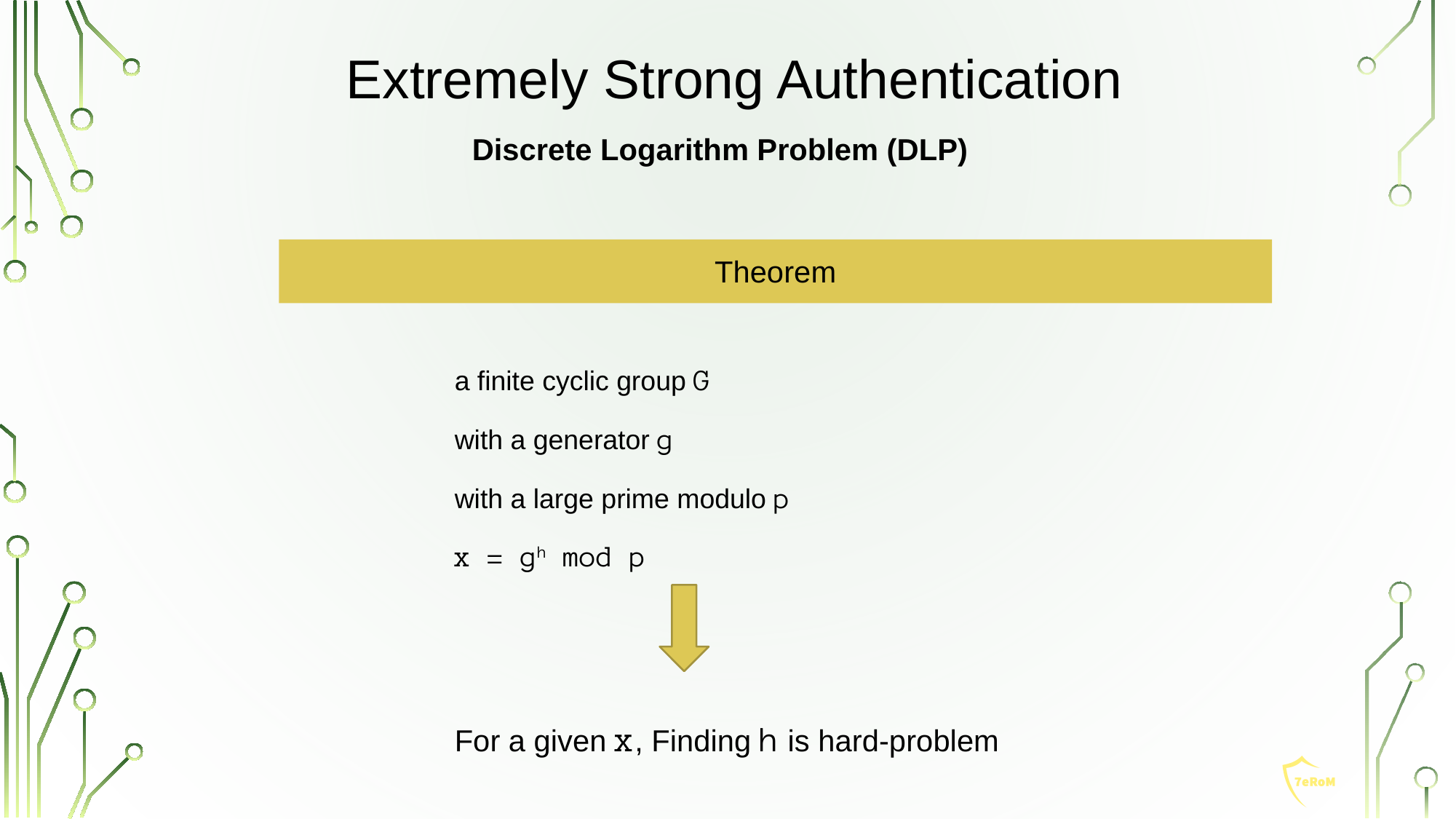

# Extremely Strong Authentication
Discrete Logarithm Problem (DLP)
Theorem

a finite cyclic group G
with a generator g
with a large prime modulo p
x = gh mod p

For a given x, Finding h is hard-problem